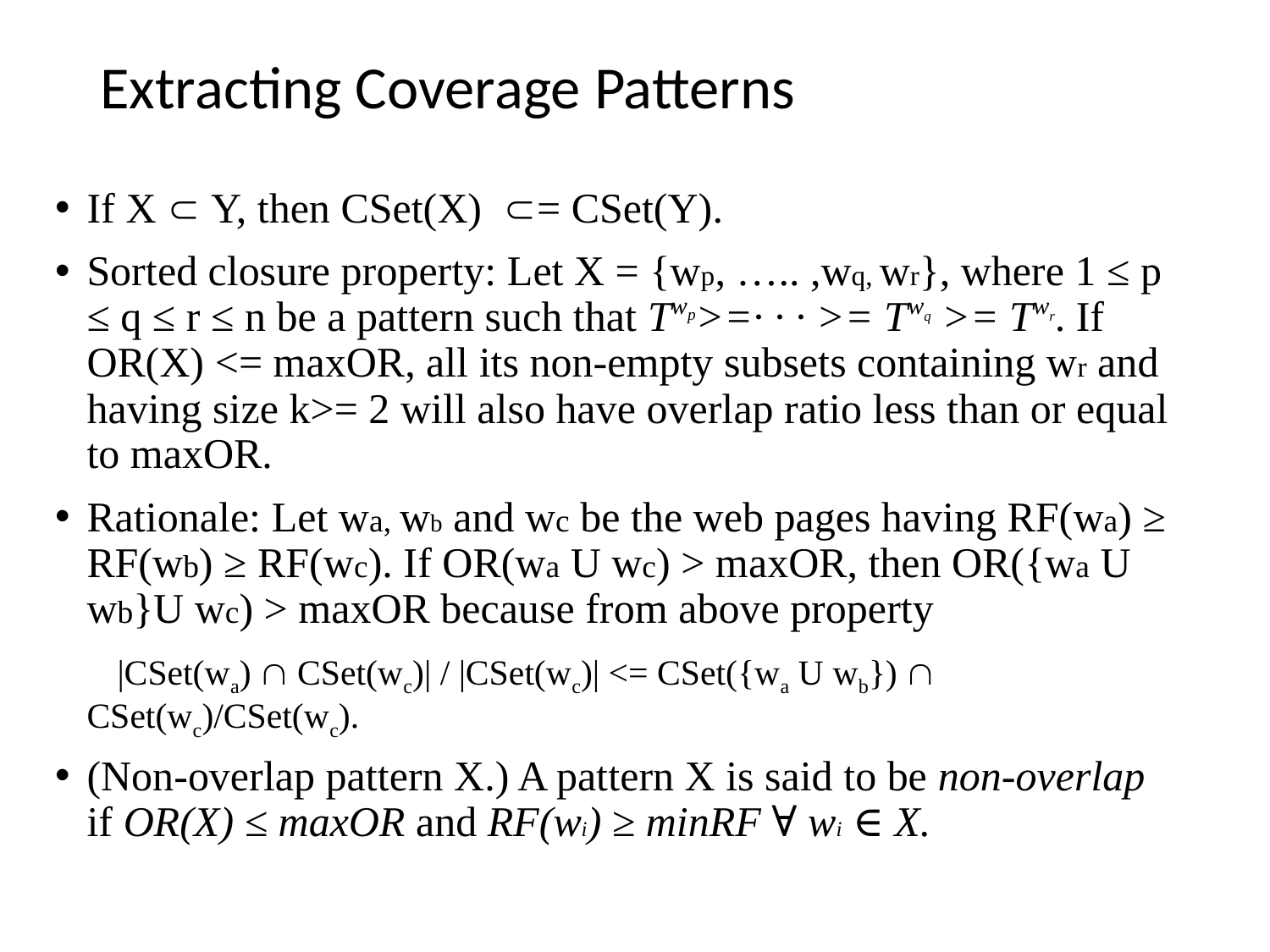

# Extracting Coverage Patterns
If X ⊂ Y, then CSet(X)  ⊂= CSet(Y).
Sorted closure property: Let X = {wp, ….. ,wq, wr}, where 1 ≤ p ≤ q ≤ r ≤ n be a pattern such that Twp>=· · · >= Twq >= Twr. If OR(X) <= maxOR, all its non-empty subsets containing wr and having size k>= 2 will also have overlap ratio less than or equal to maxOR.
Rationale: Let wa, wb and wc be the web pages having RF(wa) ≥ RF(wb) ≥ RF(wc). If OR(wa U wc) > maxOR, then OR({wa U wb}U wc) > maxOR because from above property
       |CSet(wa) ∩ CSet(wc)| / |CSet(wc)| <= CSet({wa U wb}) ∩ CSet(wc)/CSet(wc).
(Non-overlap pattern X.) A pattern X is said to be non-overlap if OR(X) ≤ maxOR and RF(wi) ≥ minRF ∀ wi ∈ X.